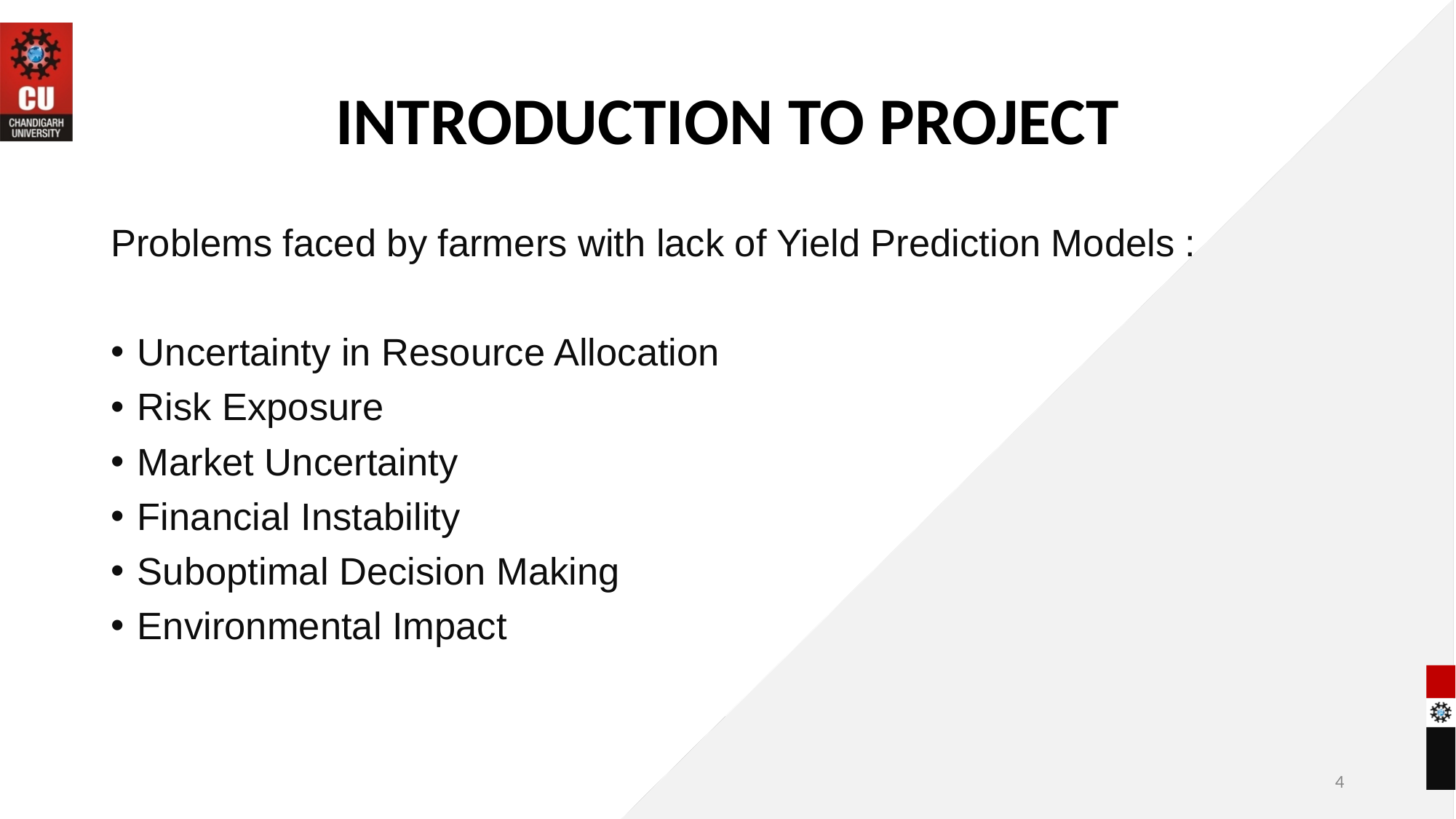

# INTRODUCTION TO PROJECT
Problems faced by farmers with lack of Yield Prediction Models :

Uncertainty in Resource Allocation
Risk Exposure
Market Uncertainty
Financial Instability
Suboptimal Decision Making
Environmental Impact

4